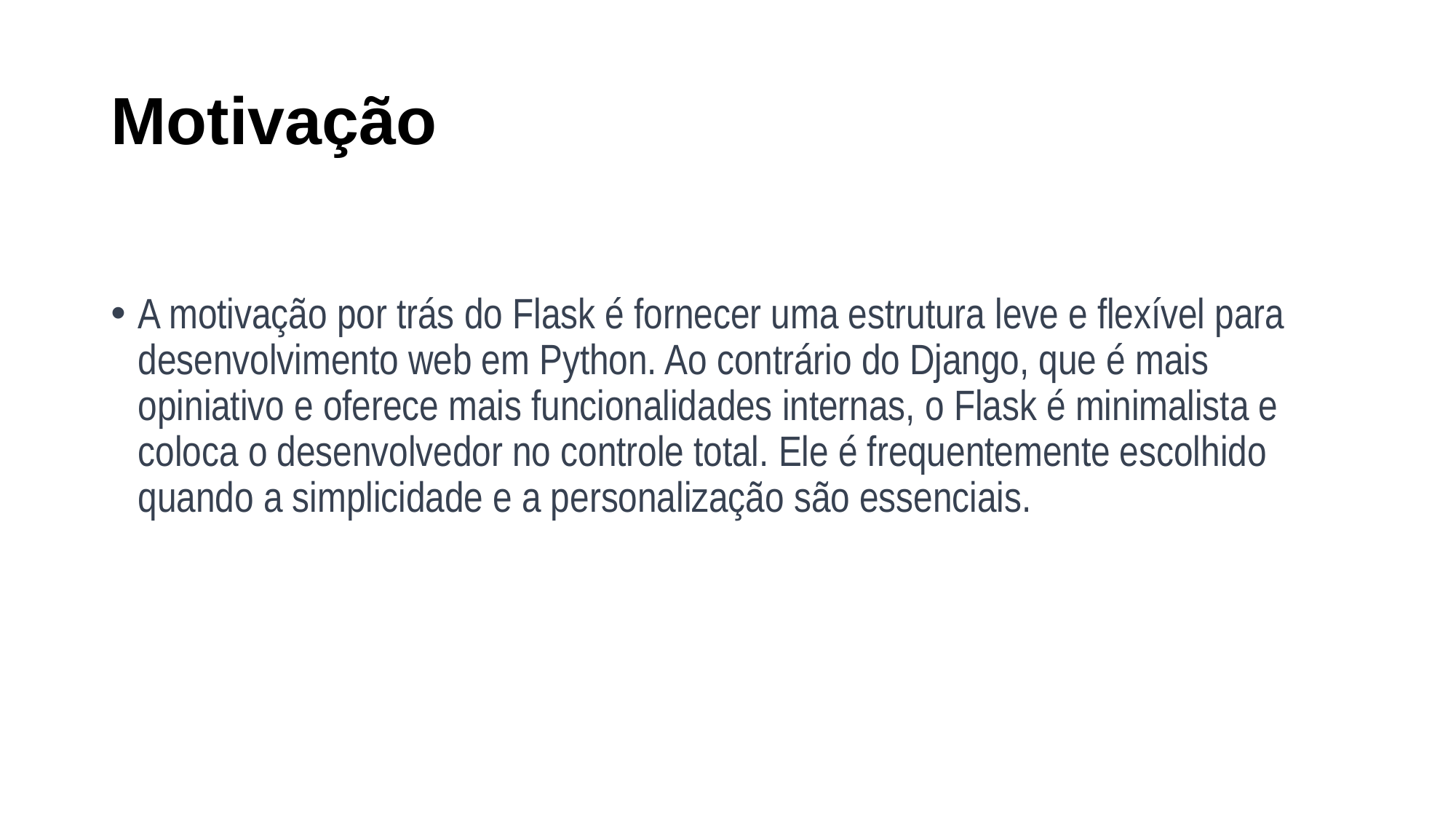

# Motivação
A motivação por trás do Flask é fornecer uma estrutura leve e flexível para desenvolvimento web em Python. Ao contrário do Django, que é mais opiniativo e oferece mais funcionalidades internas, o Flask é minimalista e coloca o desenvolvedor no controle total. Ele é frequentemente escolhido quando a simplicidade e a personalização são essenciais.